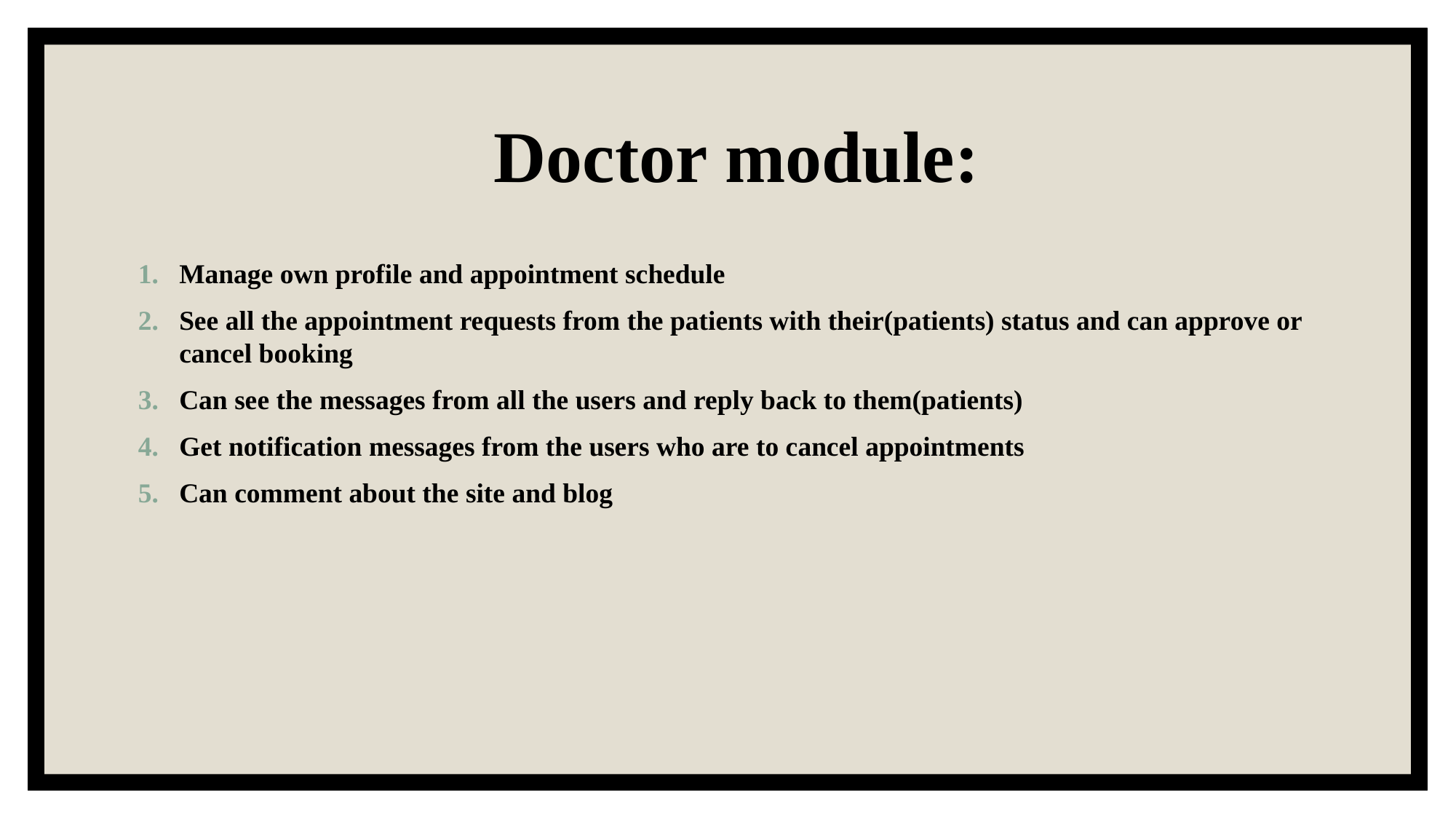

# Doctor module:
Manage own profile and appointment schedule
See all the appointment requests from the patients with their(patients) status and can approve or cancel booking
Can see the messages from all the users and reply back to them(patients)
Get notification messages from the users who are to cancel appointments
Can comment about the site and blog